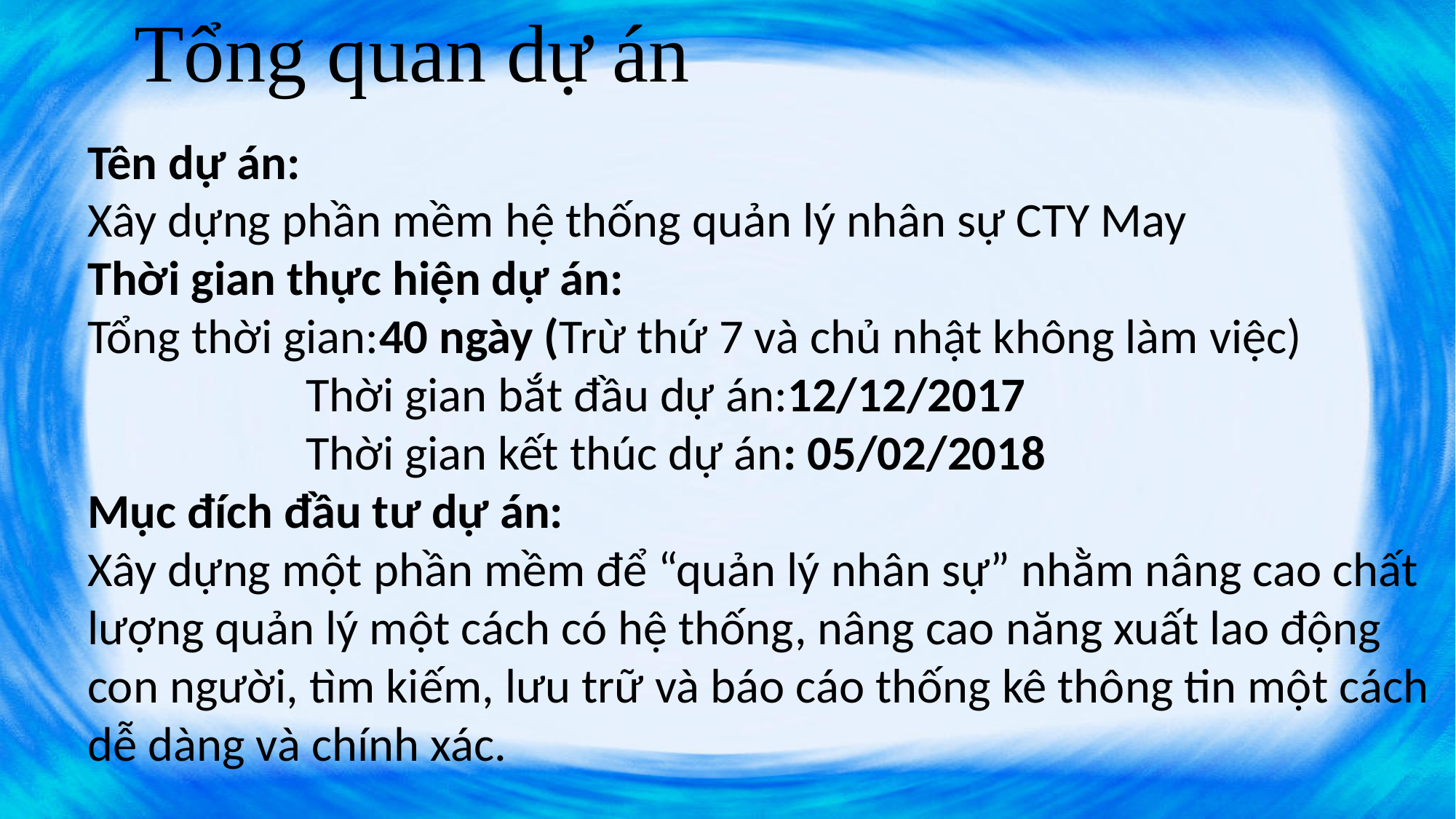

# Tổng quan dự án
Tên dự án:
Xây dựng phần mềm hệ thống quản lý nhân sự CTY May
Thời gian thực hiện dự án:
Tổng thời gian:40 ngày (Trừ thứ 7 và chủ nhật không làm việc)
		Thời gian bắt đầu dự án:12/12/2017
		Thời gian kết thúc dự án: 05/02/2018
Mục đích đầu tư dự án:
Xây dựng một phần mềm để “quản lý nhân sự” nhằm nâng cao chất lượng quản lý một cách có hệ thống, nâng cao năng xuất lao động con người, tìm kiếm, lưu trữ và báo cáo thống kê thông tin một cách dễ dàng và chính xác.